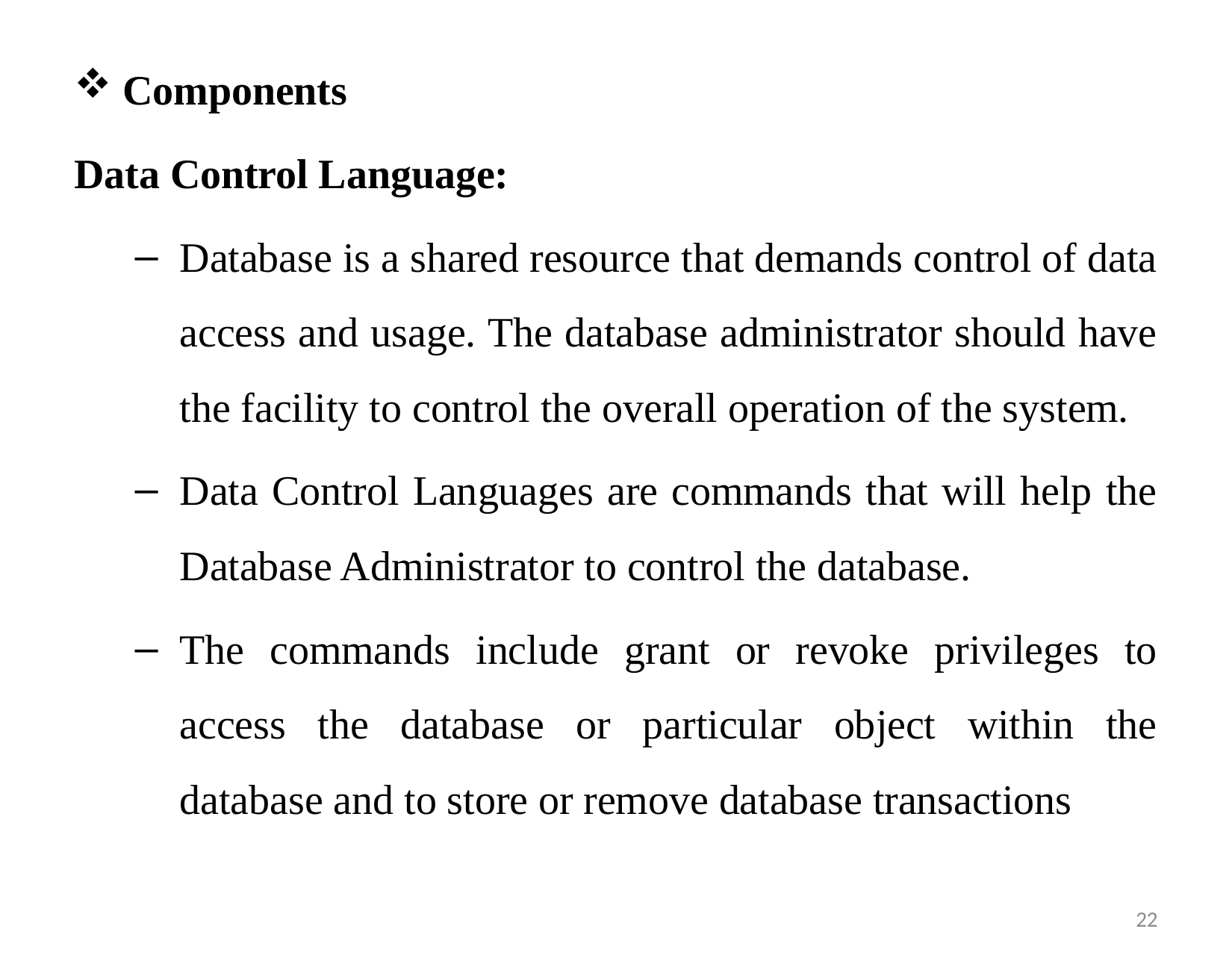

Components
Data Control Language:
Database is a shared resource that demands control of data access and usage. The database administrator should have the facility to control the overall operation of the system.
Data Control Languages are commands that will help the Database Administrator to control the database.
The commands include grant or revoke privileges to access the database or particular object within the database and to store or remove database transactions

22